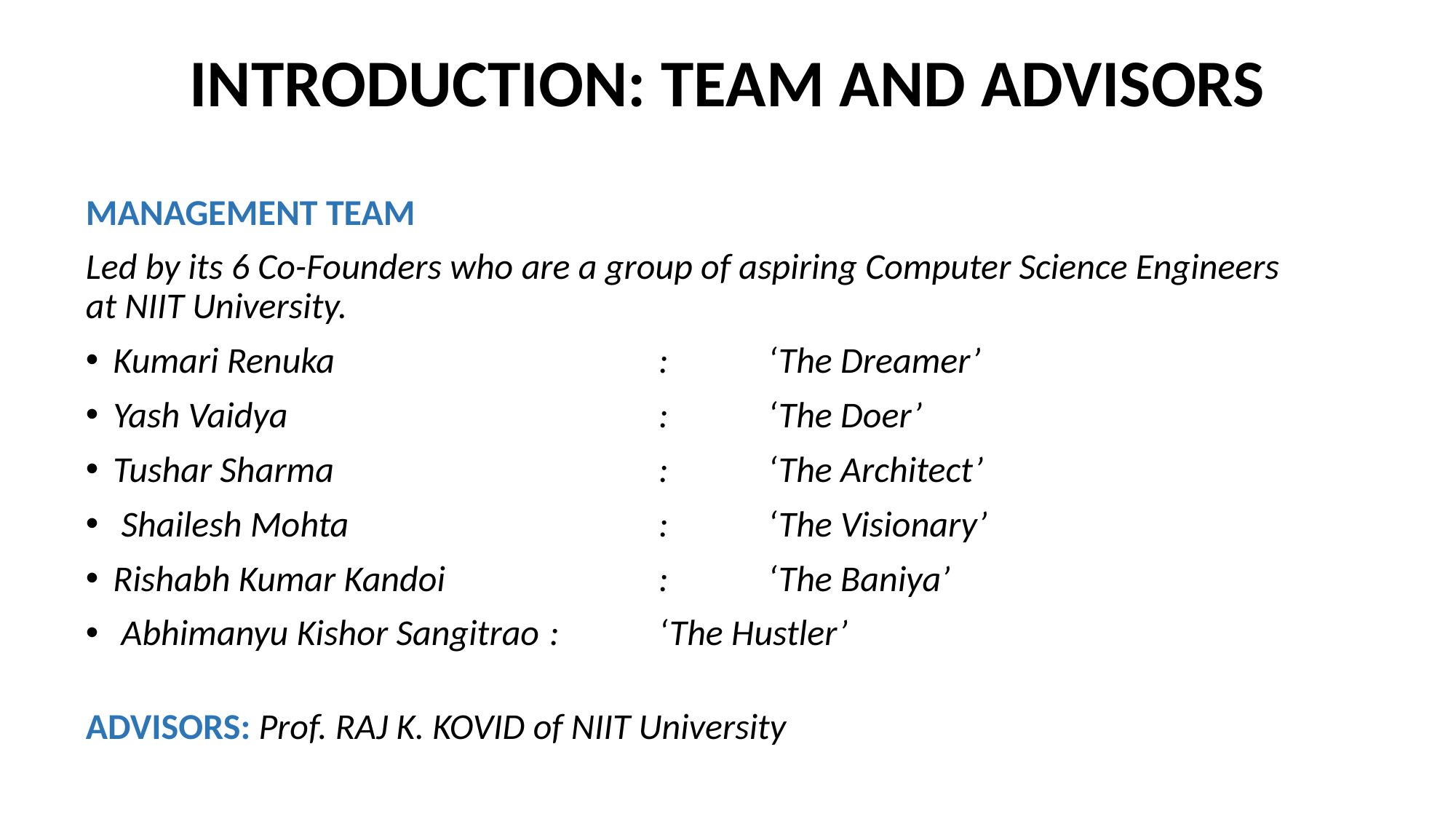

# INTRODUCTION: TEAM AND ADVISORS
MANAGEMENT TEAM
Led by its 6 Co-Founders who are a group of aspiring Computer Science Engineers at NIIT University.
Kumari Renuka 			:	‘The Dreamer’
Yash Vaidya 				: 	‘The Doer’
Tushar Sharma 			:	‘The Architect’
 Shailesh Mohta 			:	‘The Visionary’
Rishabh Kumar Kandoi 		: 	‘The Baniya’
 Abhimanyu Kishor Sangitrao	: 	‘The Hustler’
ADVISORS: Prof. RAJ K. KOVID of NIIT University